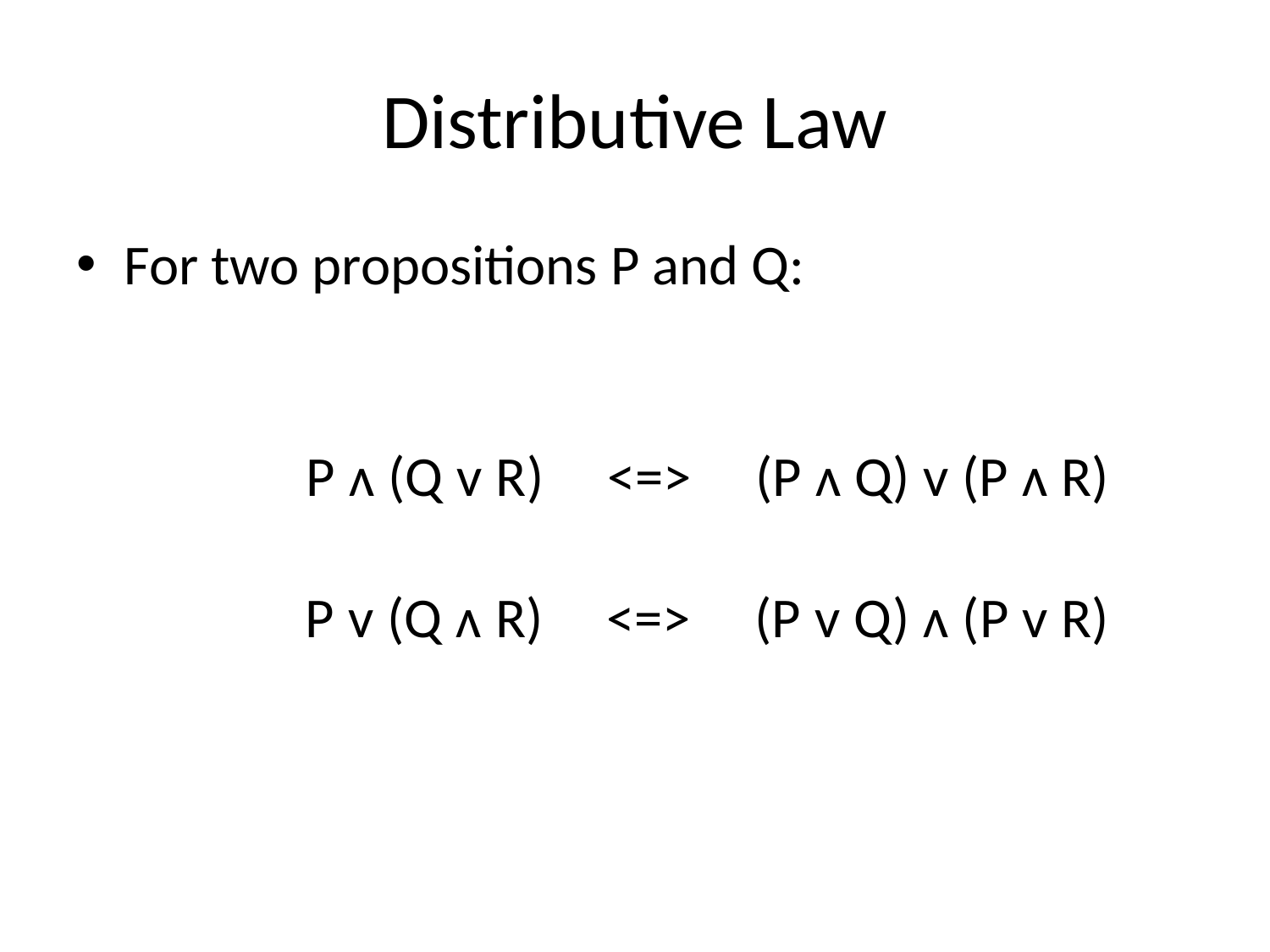

# Distributive Law
For two propositions P and Q:

 P ᴧ (Q ᴠ R)     <=>     (P ᴧ Q) ᴠ (P ᴧ R)
 P ᴠ (Q ᴧ R)     <=>     (P ᴠ Q) ᴧ (P ᴠ R)